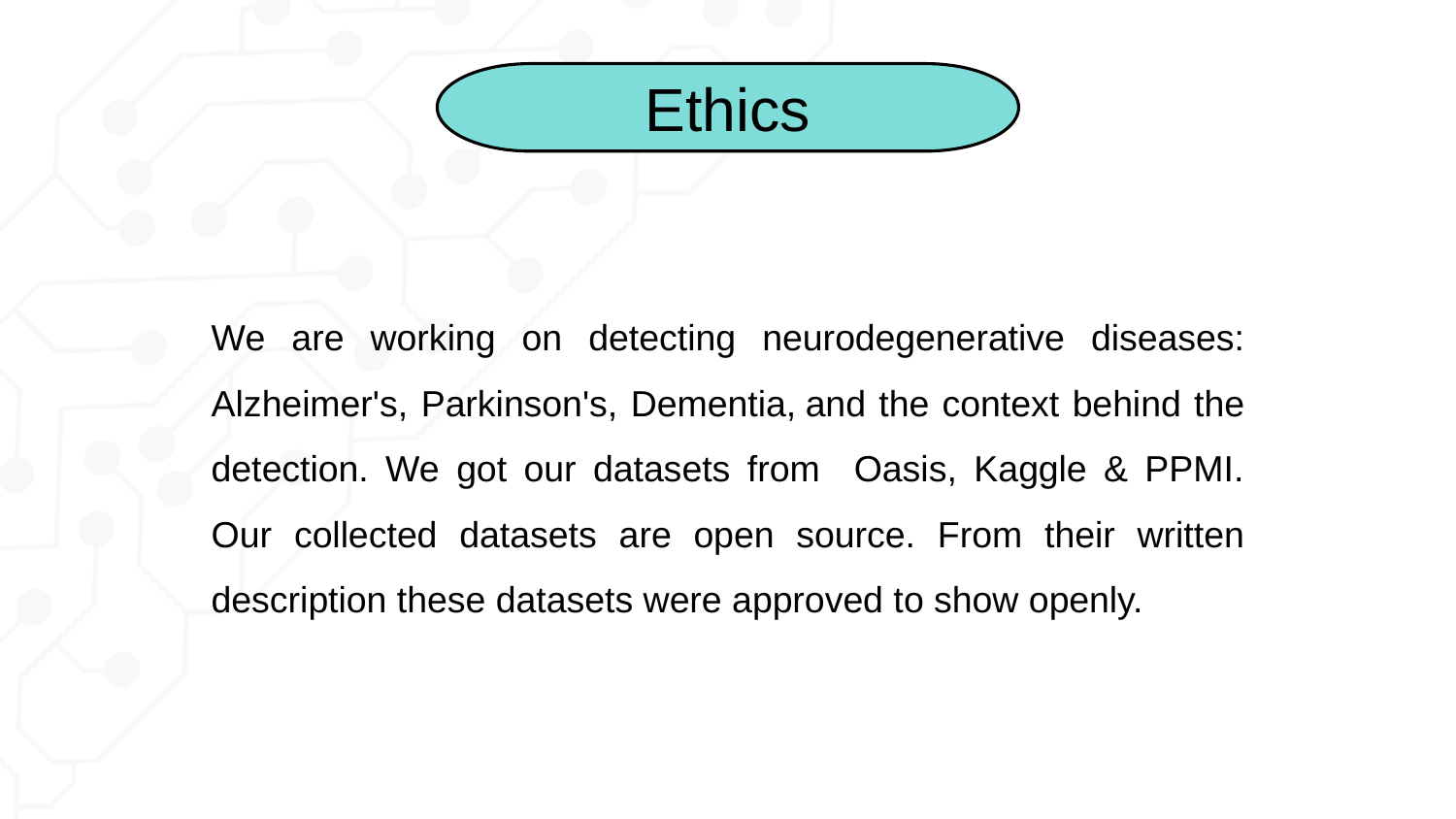

Ethics
We are working on detecting neurodegenerative diseases: Alzheimer's, Parkinson's, Dementia, and the context behind the detection. We got our datasets from  Oasis, Kaggle & PPMI. Our collected datasets are open source. From their written description these datasets were approved to show openly.